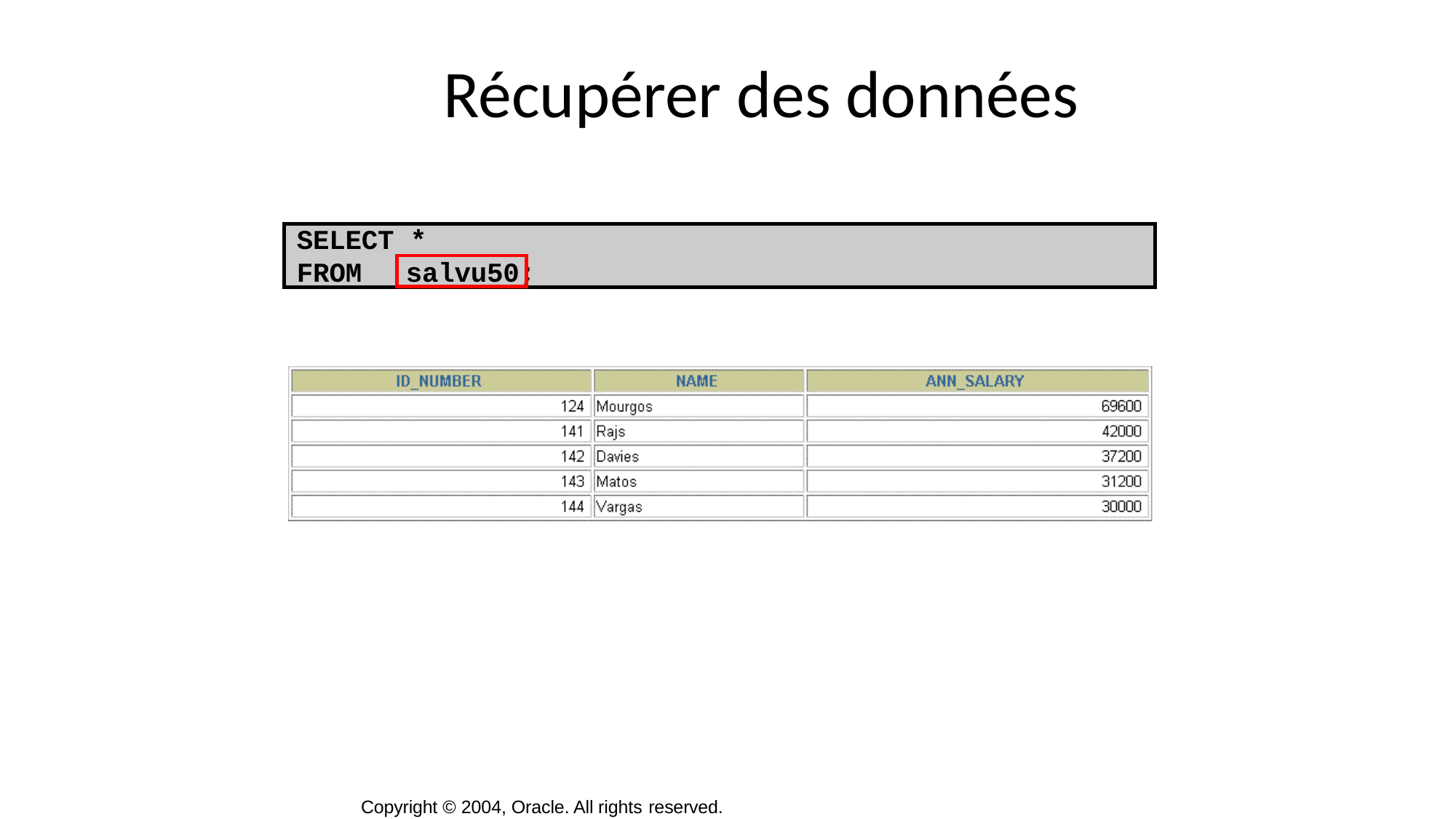

# Récupérer des données
SELECT *
FROM	salvu50;

Copyright © 2004, Oracle. All rights reserved.